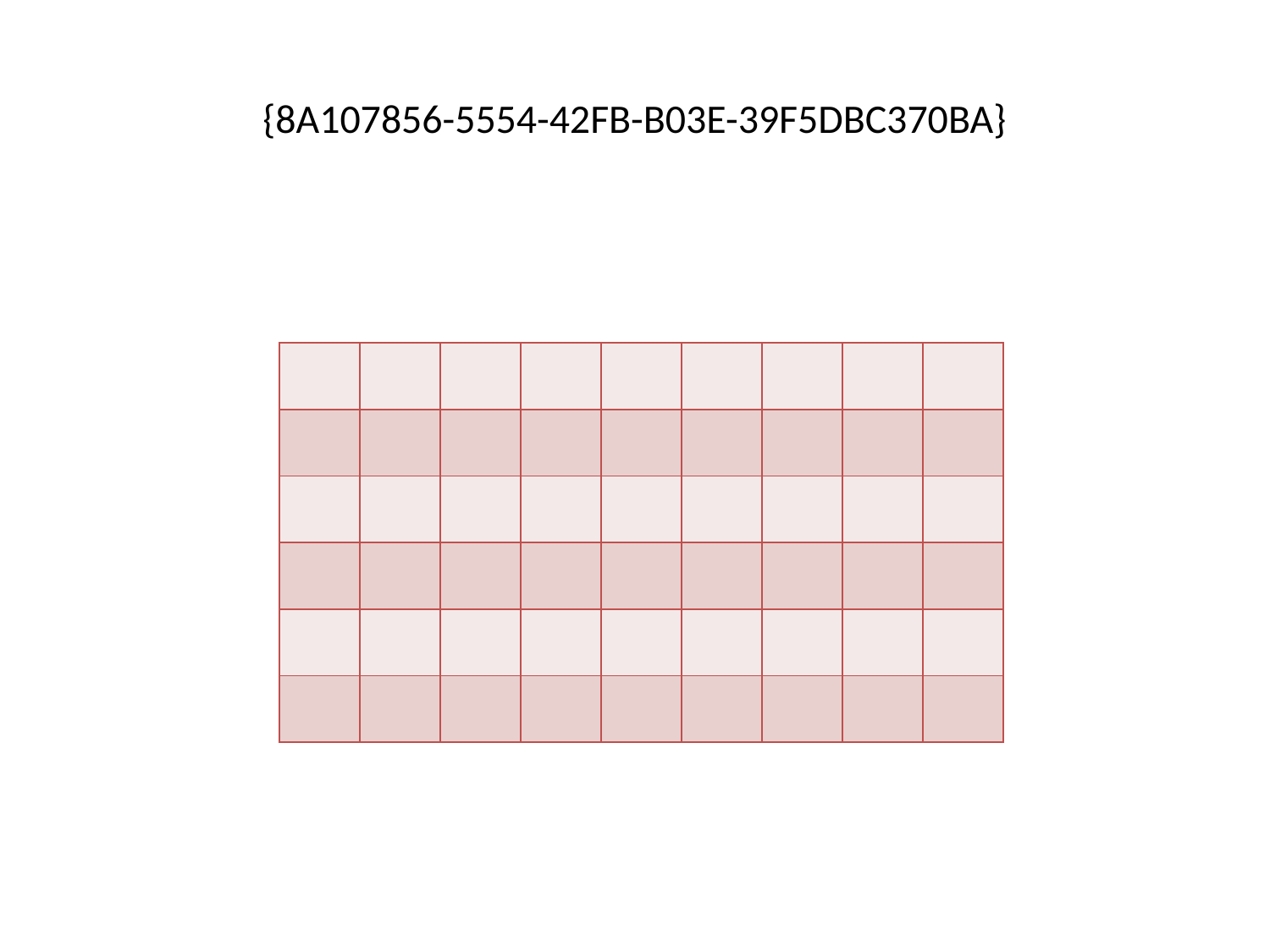

# {8A107856-5554-42FB-B03E-39F5DBC370BA}
|  |  |  |  |  |  |  |  |  |
| --- | --- | --- | --- | --- | --- | --- | --- | --- |
|  |  |  |  |  |  |  |  |  |
|  |  |  |  |  |  |  |  |  |
|  |  |  |  |  |  |  |  |  |
|  |  |  |  |  |  |  |  |  |
|  |  |  |  |  |  |  |  |  |